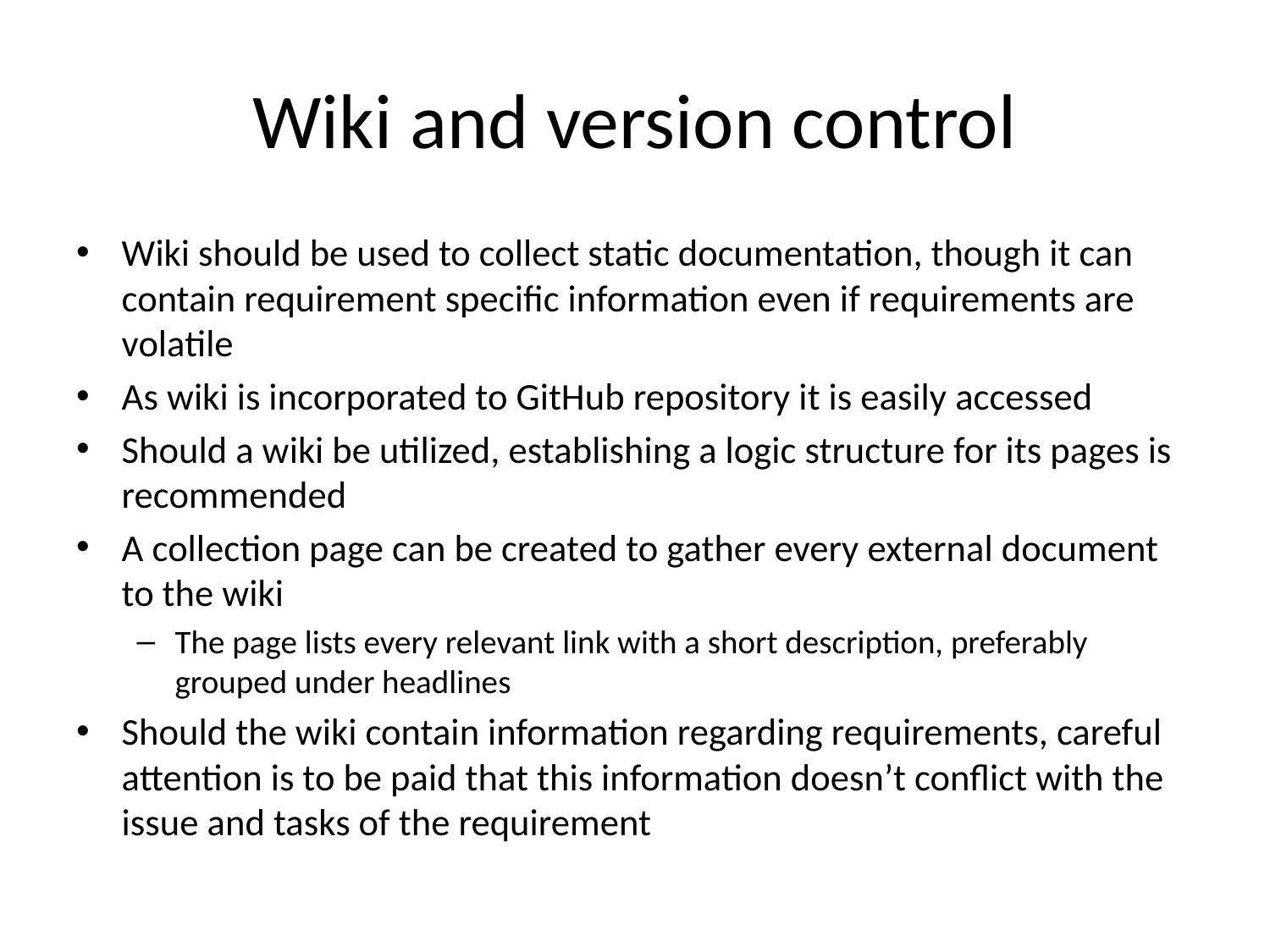

# Wiki and version control
Wiki should be used to collect static documentation, though it can contain requirement specific information even if requirements are volatile
As wiki is incorporated to GitHub repository it is easily accessed
Should a wiki be utilized, establishing a logic structure for its pages is recommended
A collection page can be created to gather every external document to the wiki
The page lists every relevant link with a short description, preferably grouped under headlines
Should the wiki contain information regarding requirements, careful attention is to be paid that this information doesn’t conflict with the issue and tasks of the requirement